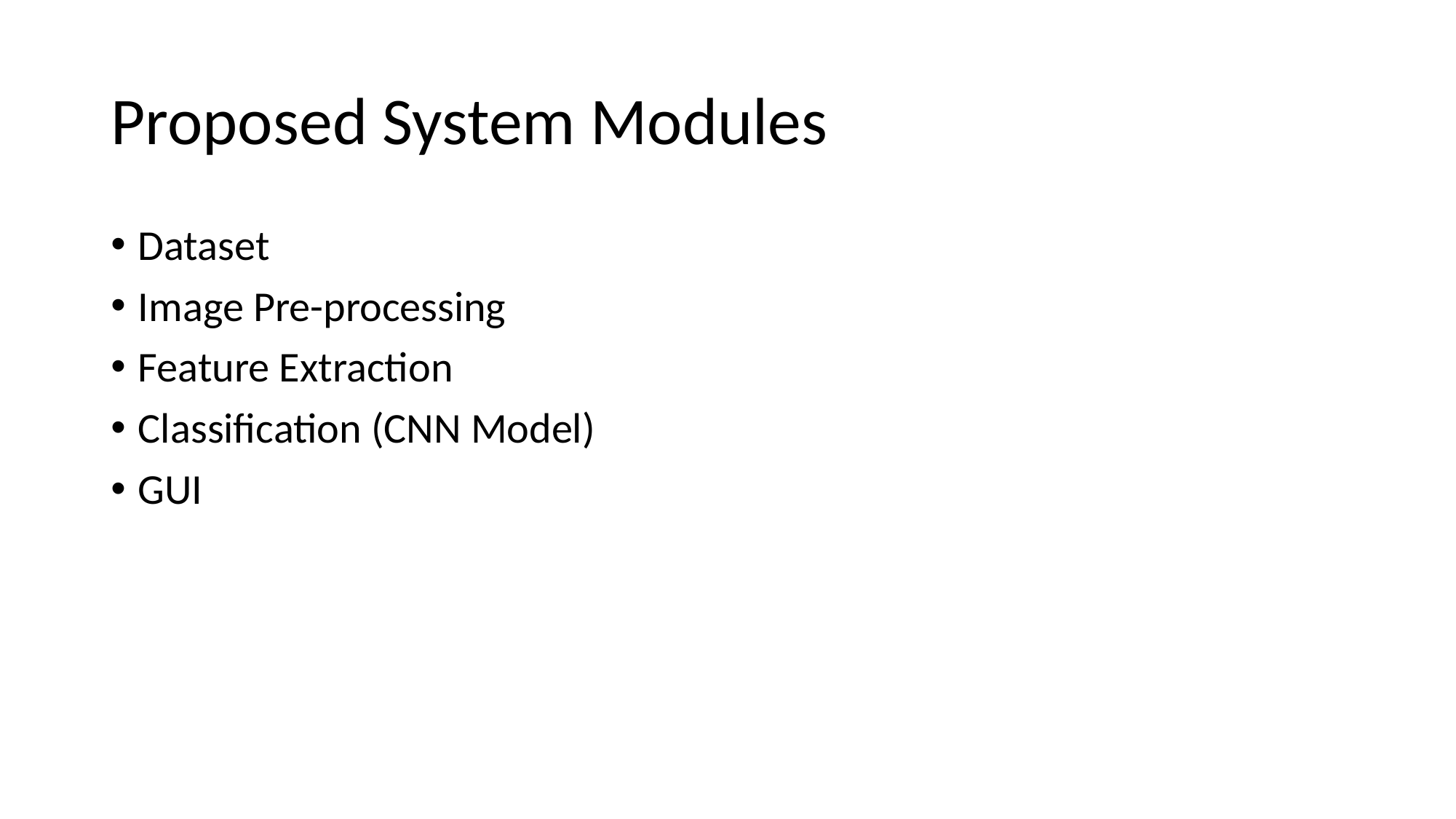

# Proposed System Modules
Dataset
Image Pre-processing
Feature Extraction
Classification (CNN Model)
GUI